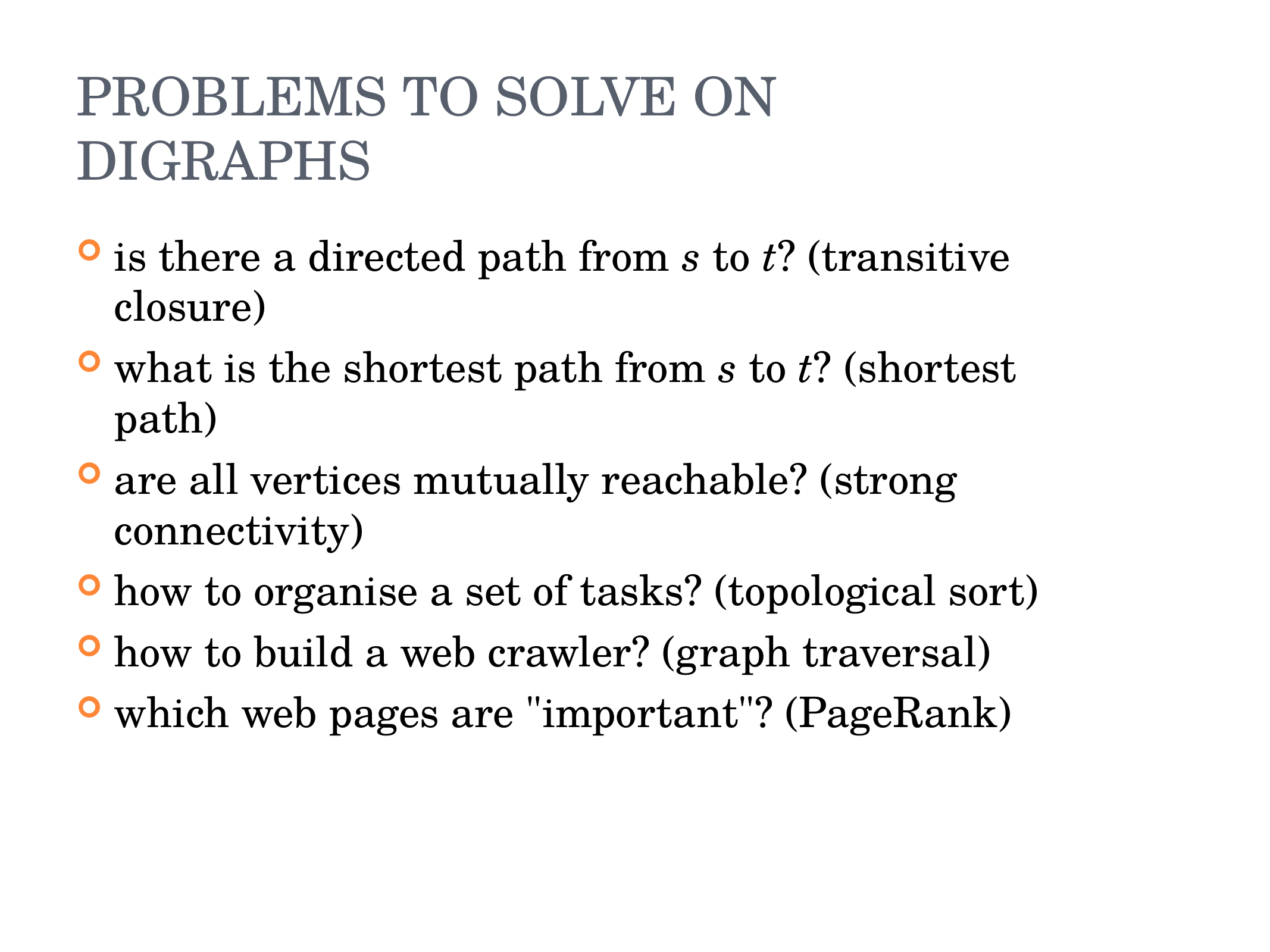

# Problems To Solve on Digraphs
is there a directed path from s to t? (transitive closure)
what is the shortest path from s to t? (shortest path)
are all vertices mutually reachable? (strong connectivity)
how to organise a set of tasks? (topological sort)
how to build a web crawler? (graph traversal)
which web pages are "important"? (PageRank)